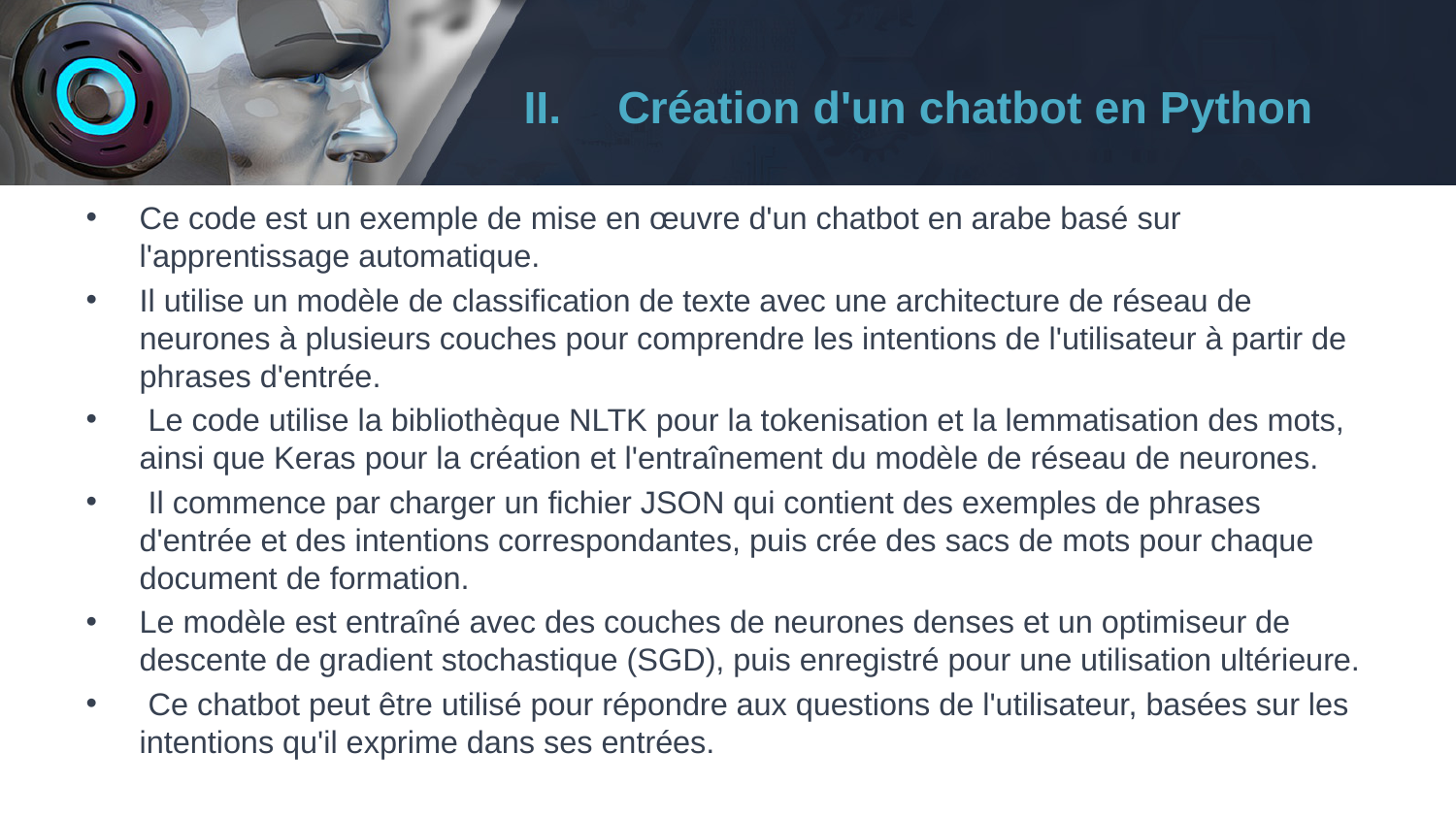

# Création d'un chatbot en Python
Ce code est un exemple de mise en œuvre d'un chatbot en arabe basé sur l'apprentissage automatique.
Il utilise un modèle de classification de texte avec une architecture de réseau de neurones à plusieurs couches pour comprendre les intentions de l'utilisateur à partir de phrases d'entrée.
 Le code utilise la bibliothèque NLTK pour la tokenisation et la lemmatisation des mots, ainsi que Keras pour la création et l'entraînement du modèle de réseau de neurones.
 Il commence par charger un fichier JSON qui contient des exemples de phrases d'entrée et des intentions correspondantes, puis crée des sacs de mots pour chaque document de formation.
Le modèle est entraîné avec des couches de neurones denses et un optimiseur de descente de gradient stochastique (SGD), puis enregistré pour une utilisation ultérieure.
 Ce chatbot peut être utilisé pour répondre aux questions de l'utilisateur, basées sur les intentions qu'il exprime dans ses entrées.